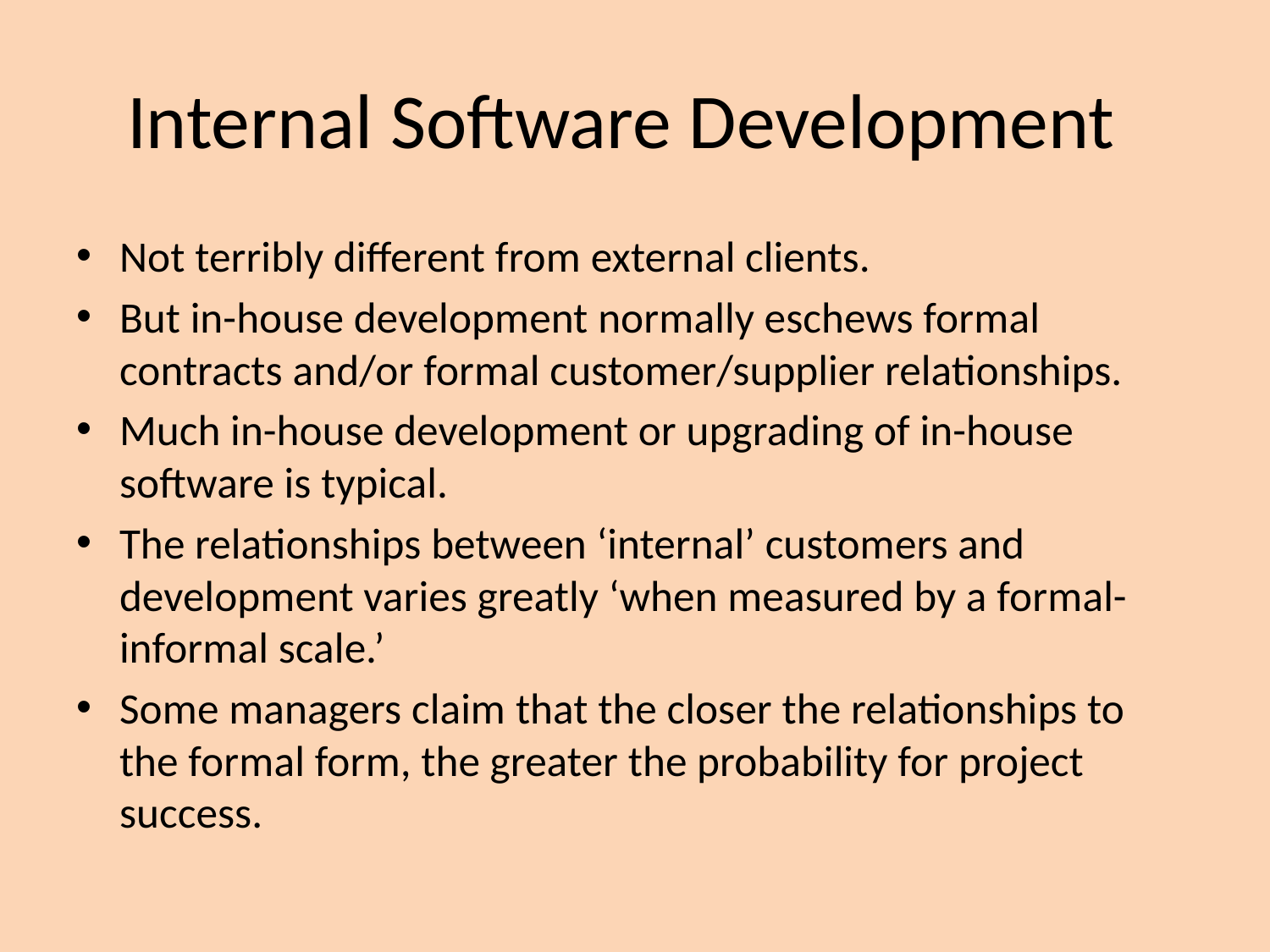

# Internal Software Development
Not terribly different from external clients.
But in-house development normally eschews formal contracts and/or formal customer/supplier relationships.
Much in-house development or upgrading of in-house software is typical.
The relationships between ‘internal’ customers and development varies greatly ‘when measured by a formal-informal scale.’
Some managers claim that the closer the relationships to the formal form, the greater the probability for project success.